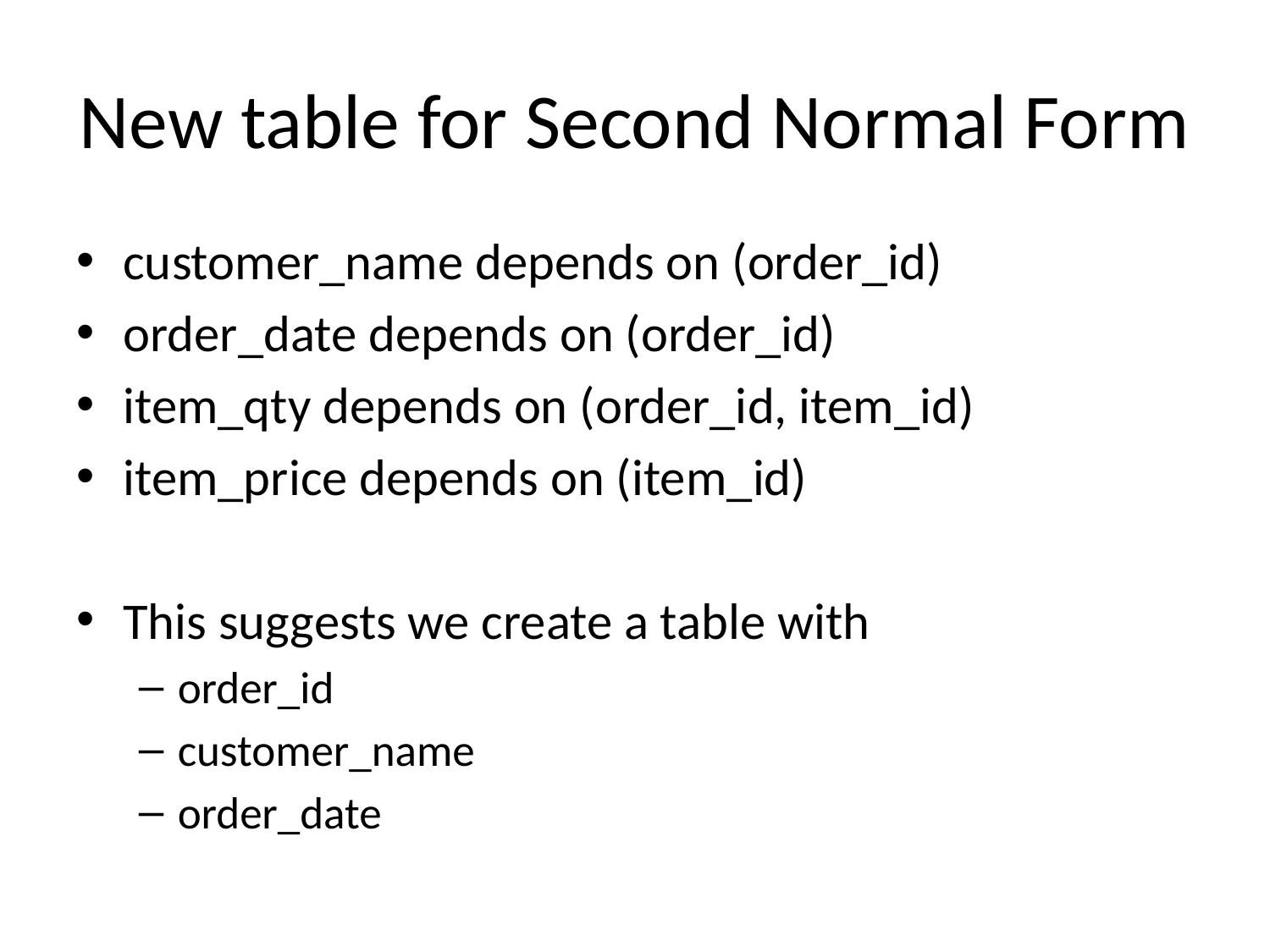

# New table for Second Normal Form
customer_name depends on (order_id)
order_date depends on (order_id)
item_qty depends on (order_id, item_id)
item_price depends on (item_id)

This suggests we create a table with
order_id
customer_name
order_date